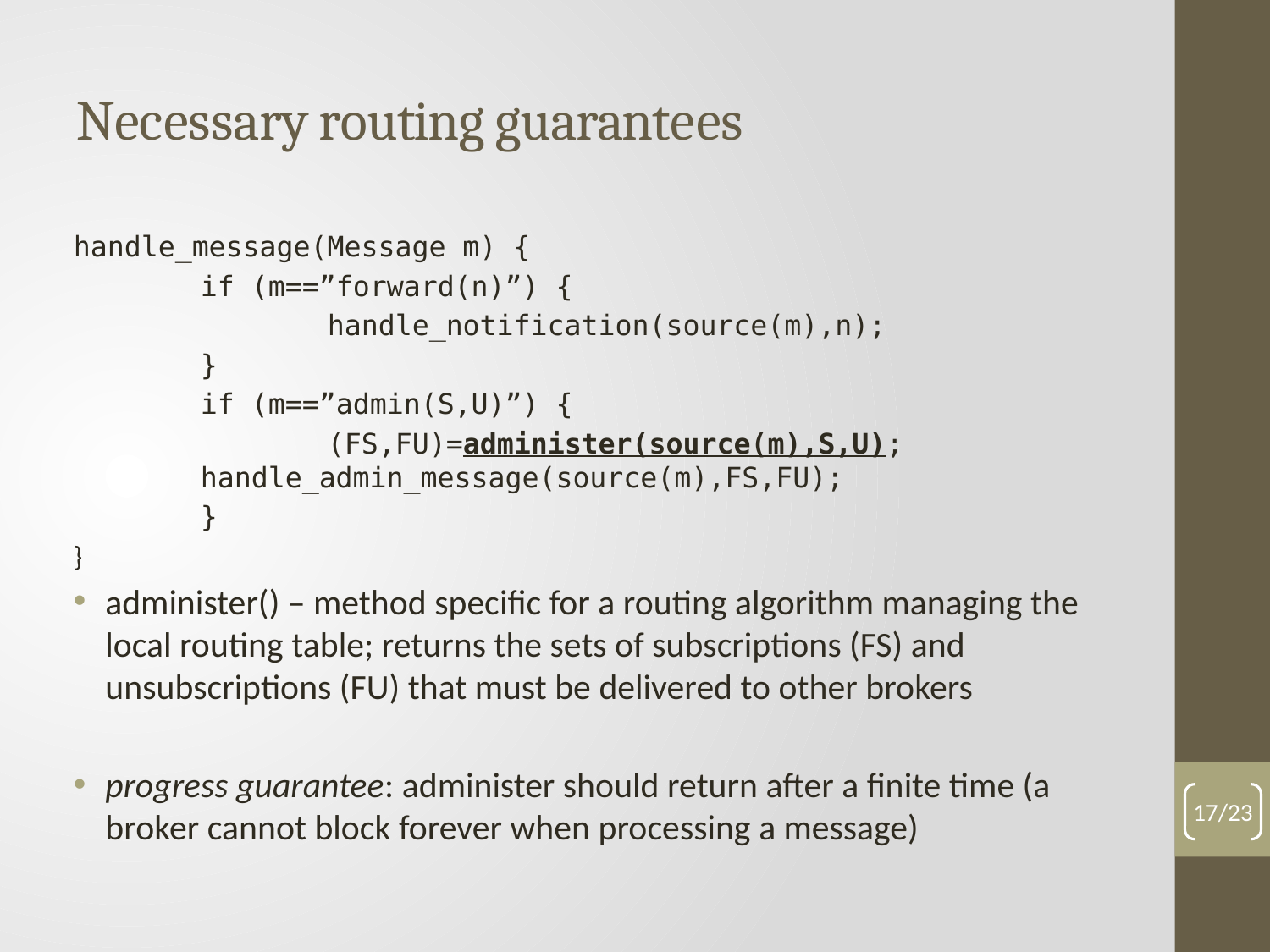

# Necessary routing guarantees
handle_message(Message m) {
	if (m==”forward(n)”) {
		handle_notification(source(m),n);
	}
	if (m==”admin(S,U)”) {
		(FS,FU)=administer(source(m),S,U);			handle_admin_message(source(m),FS,FU);
	}
}
administer() – method specific for a routing algorithm managing the local routing table; returns the sets of subscriptions (FS) and unsubscriptions (FU) that must be delivered to other brokers

progress guarantee: administer should return after a finite time (a broker cannot block forever when processing a message)

17/23